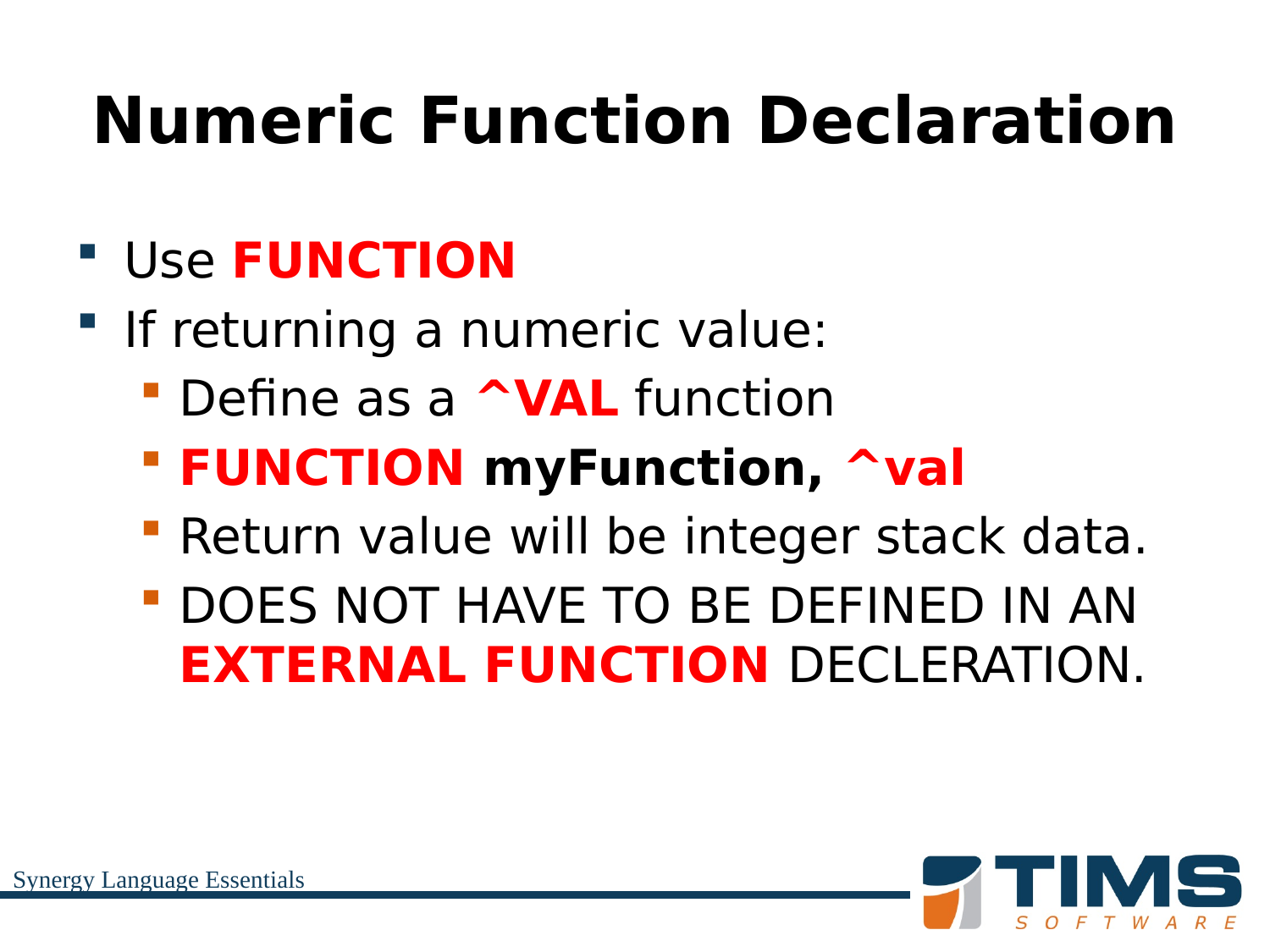

# Numeric Function Declaration
Use FUNCTION
If returning a numeric value:
Define as a ^VAL function
FUNCTION myFunction, ^val
Return value will be integer stack data.
DOES NOT HAVE TO BE DEFINED IN AN EXTERNAL FUNCTION DECLERATION.
Synergy Language Essentials